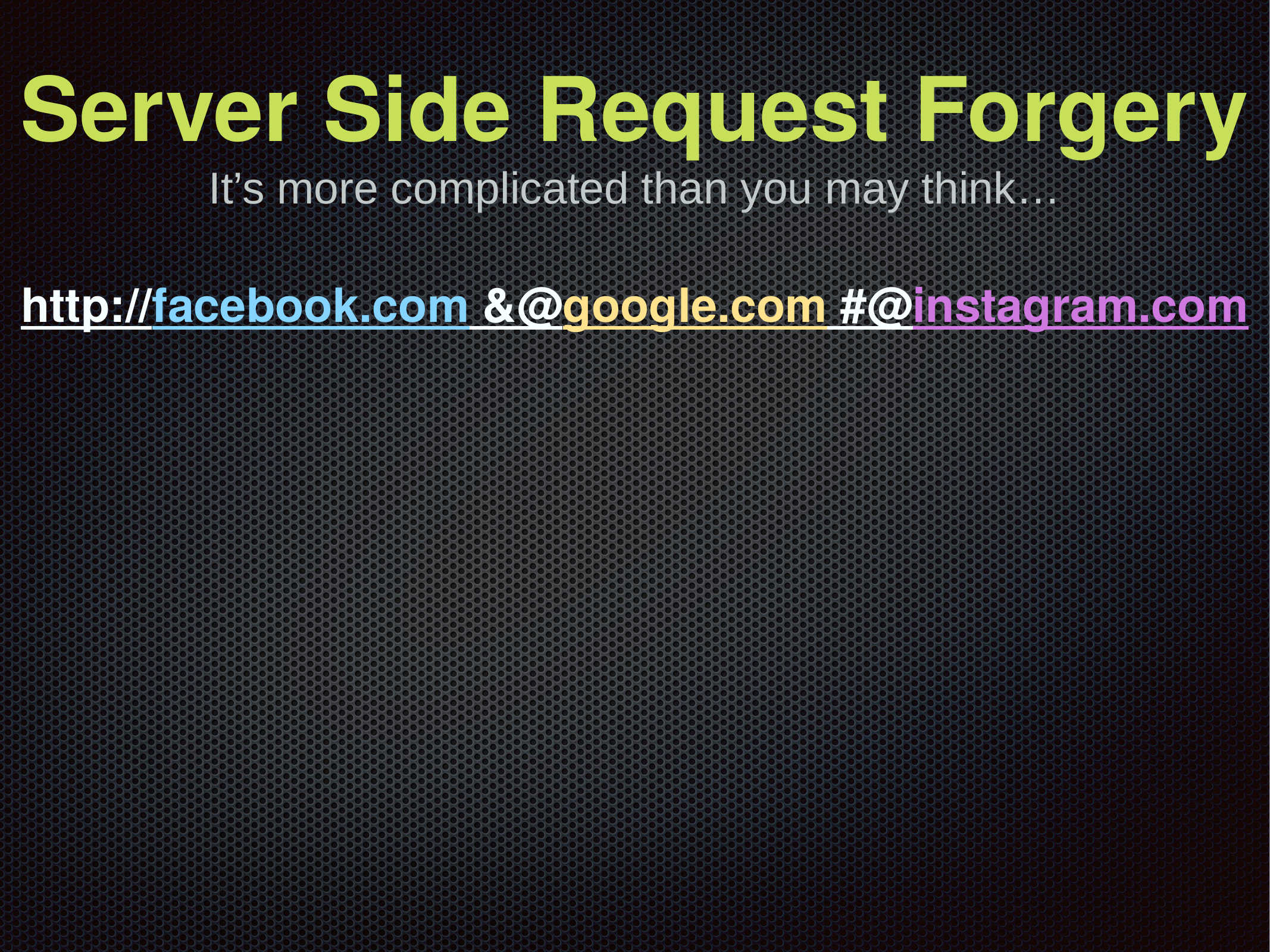

Server Side Request Forgery
It’s more complicated than you may think…

http://facebook.com &@google.com #@instagram.com